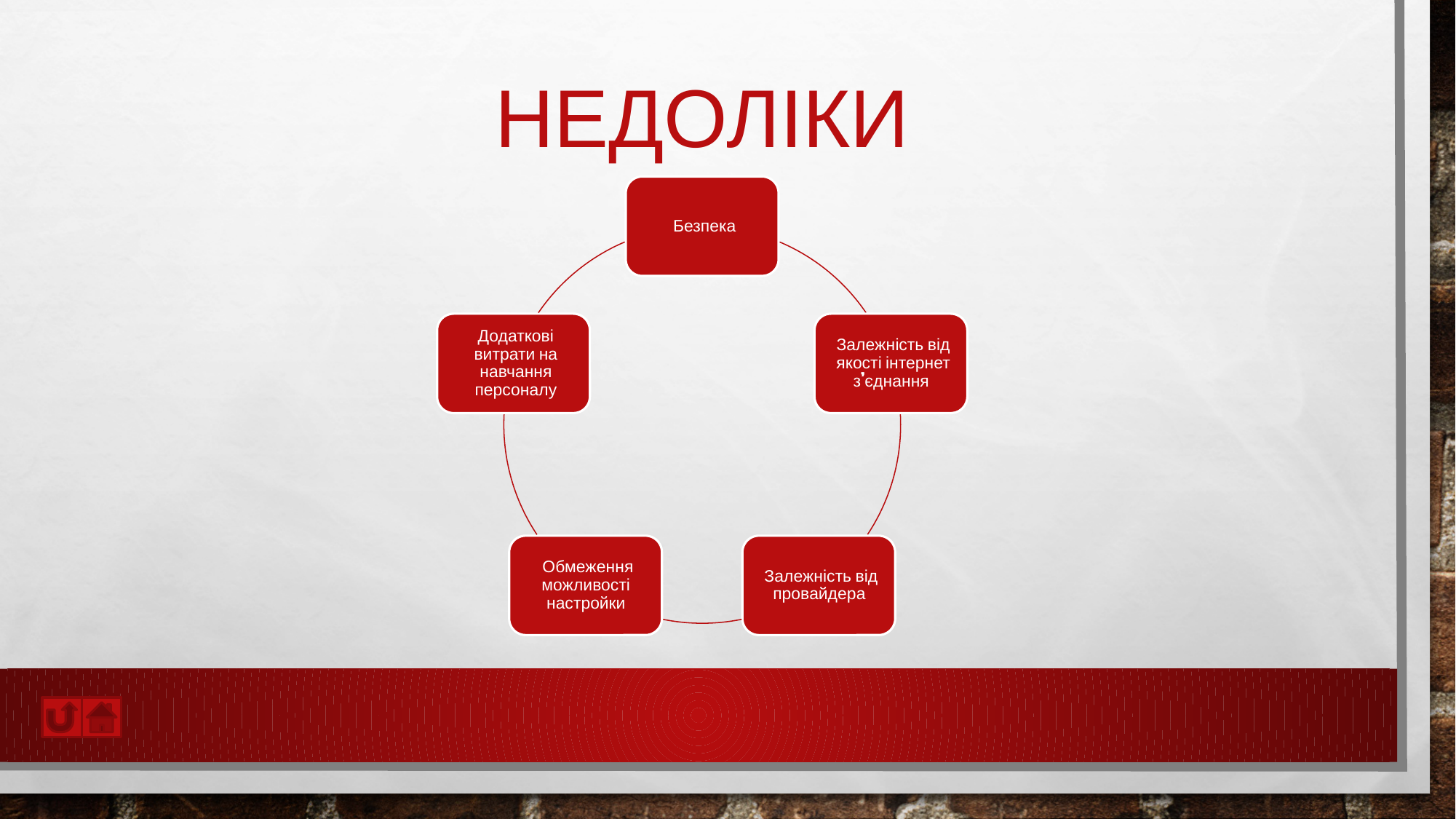

# Недоліки
Безпека
Залежність від якості інтернет з’єднання
Залежність від провайдера
Обмеження можливості  настройки
Додаткові витрати на навчання персоналу